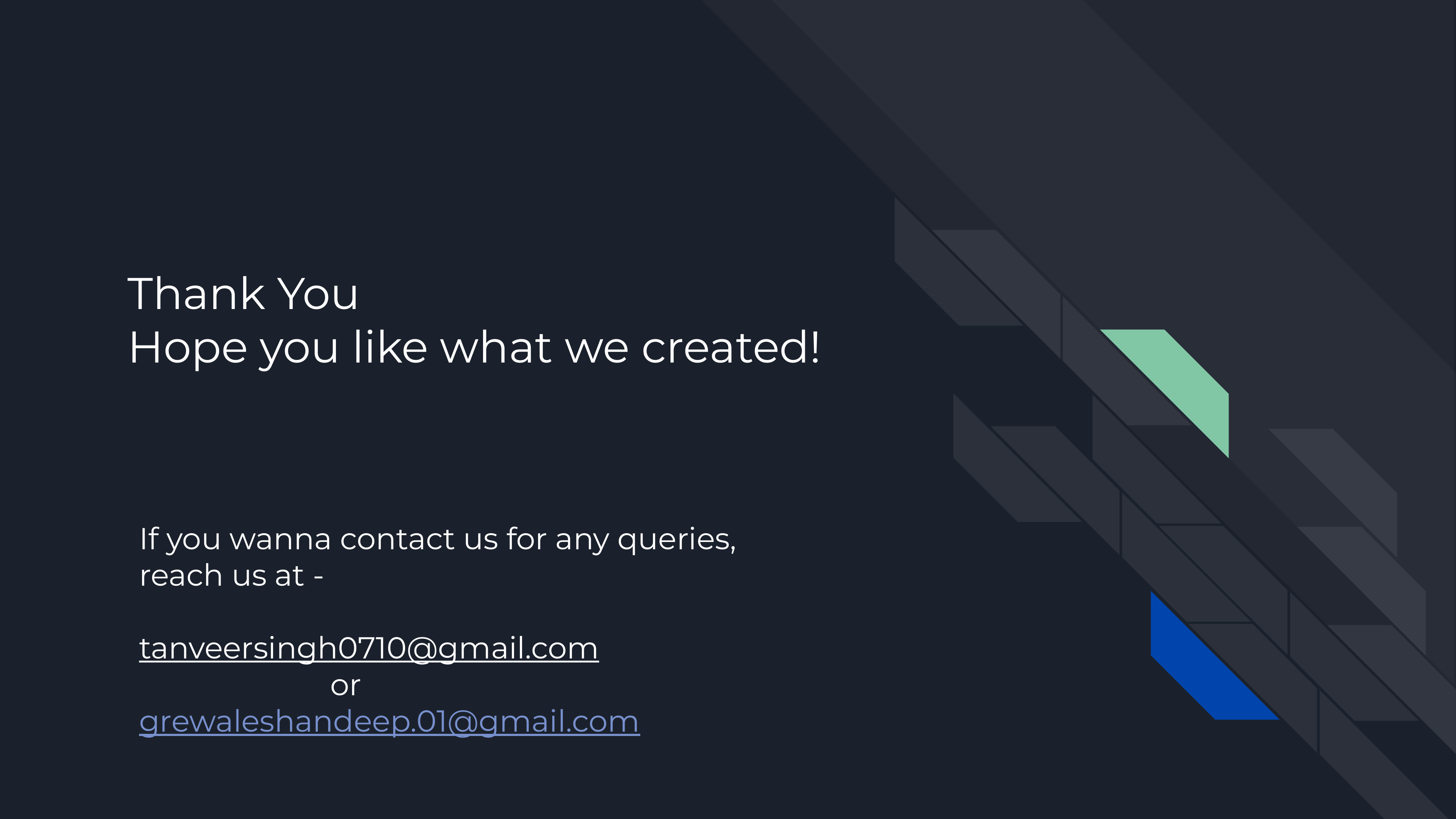

# Thank You
Hope you like what we created!
If you wanna contact us for any queries, reach us at -

tanveersingh0710@gmail.com
or
grewaleshandeep.01@gmail.com